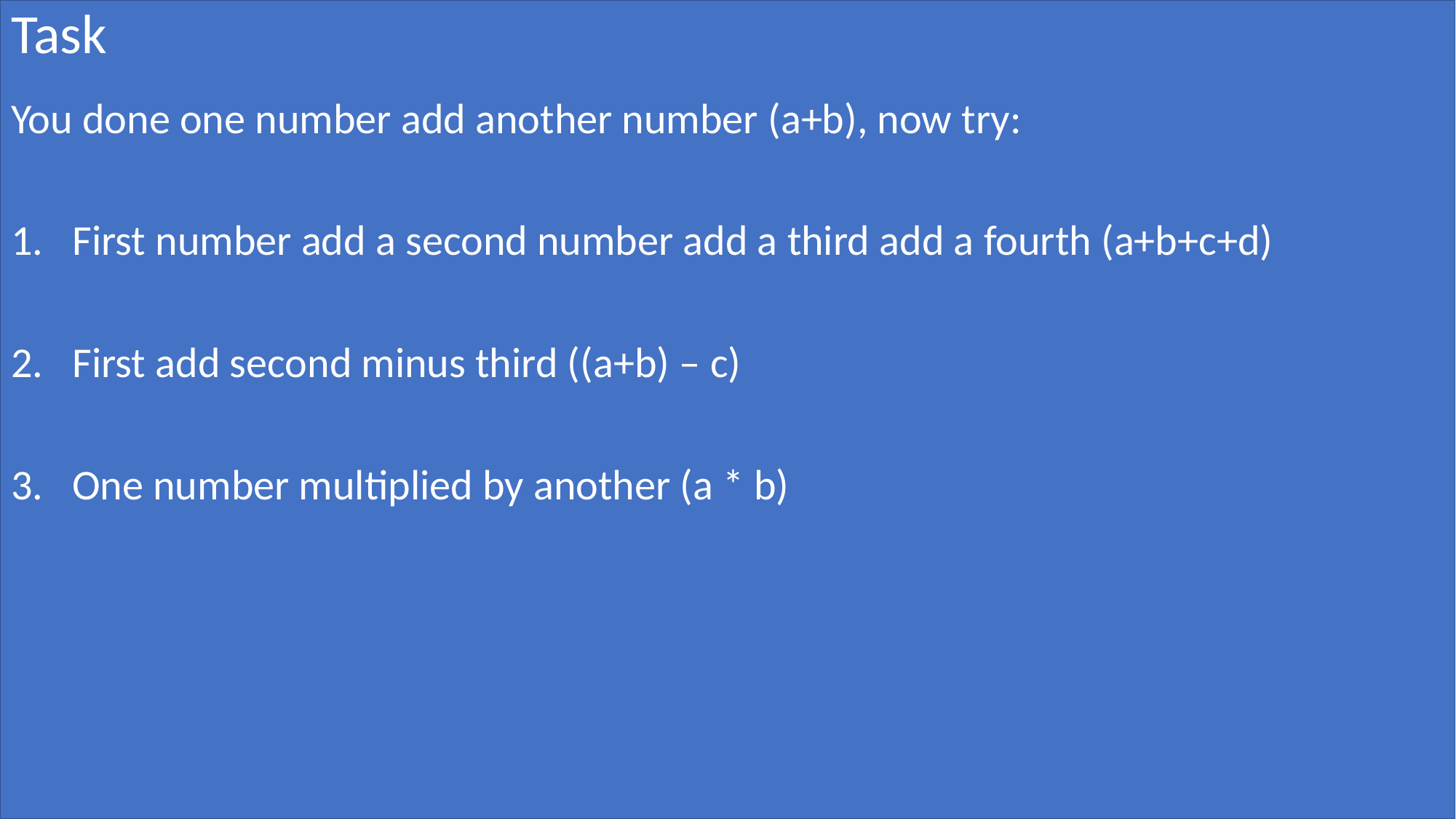

# Task
You done one number add another number (a+b), now try:

First number add a second number add a third add a fourth (a+b+c+d)

First add second minus third ((a+b) – c)

One number multiplied by another (a * b)